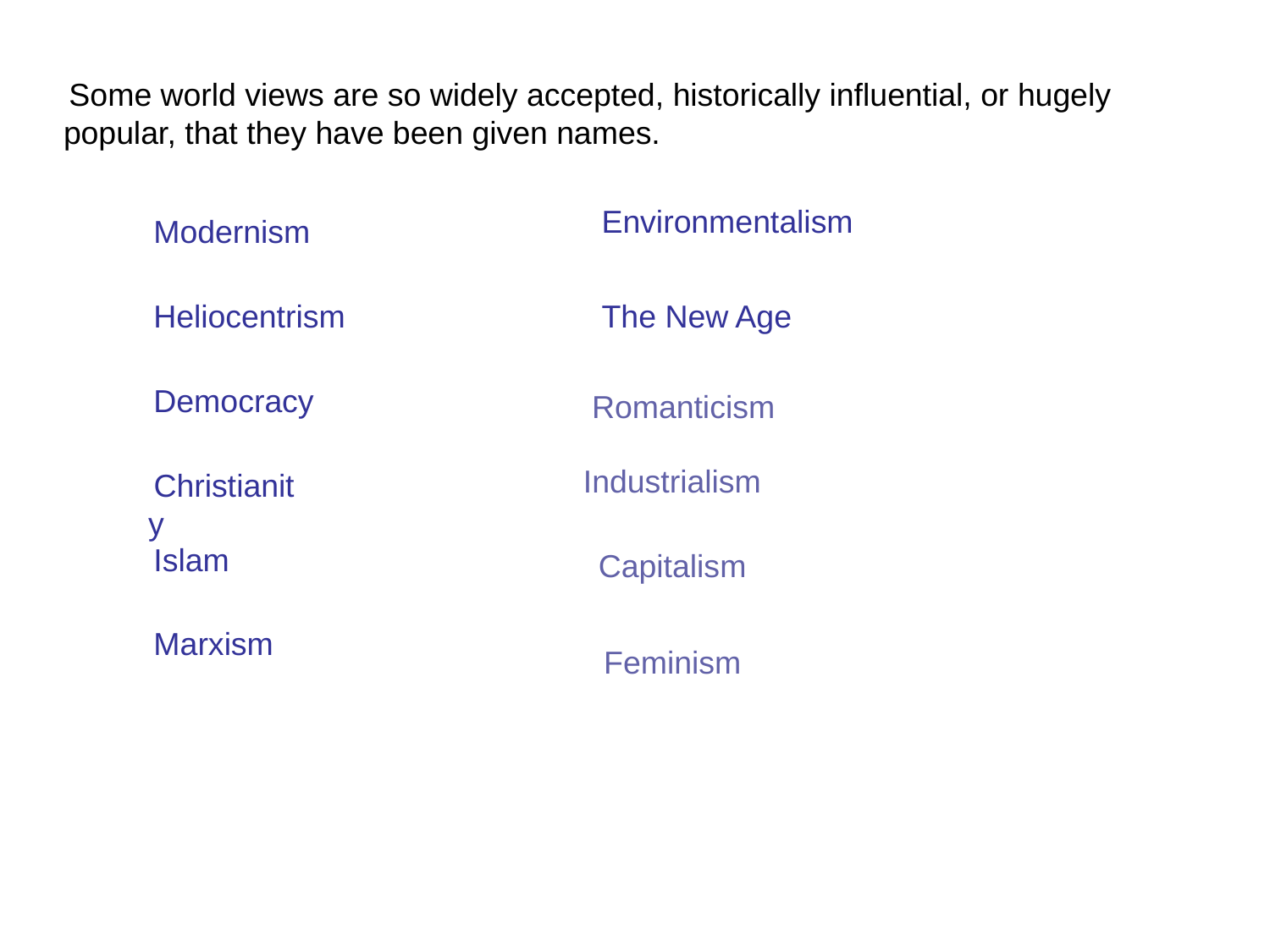

Some world views are so widely accepted, historically influential, or hugely popular, that they have been given names.
Environmentalism
Modernism
Heliocentrism
The New Age
Democracy
Romanticism
Industrialism
Christianity
Islam
Capitalism
Marxism
Feminism